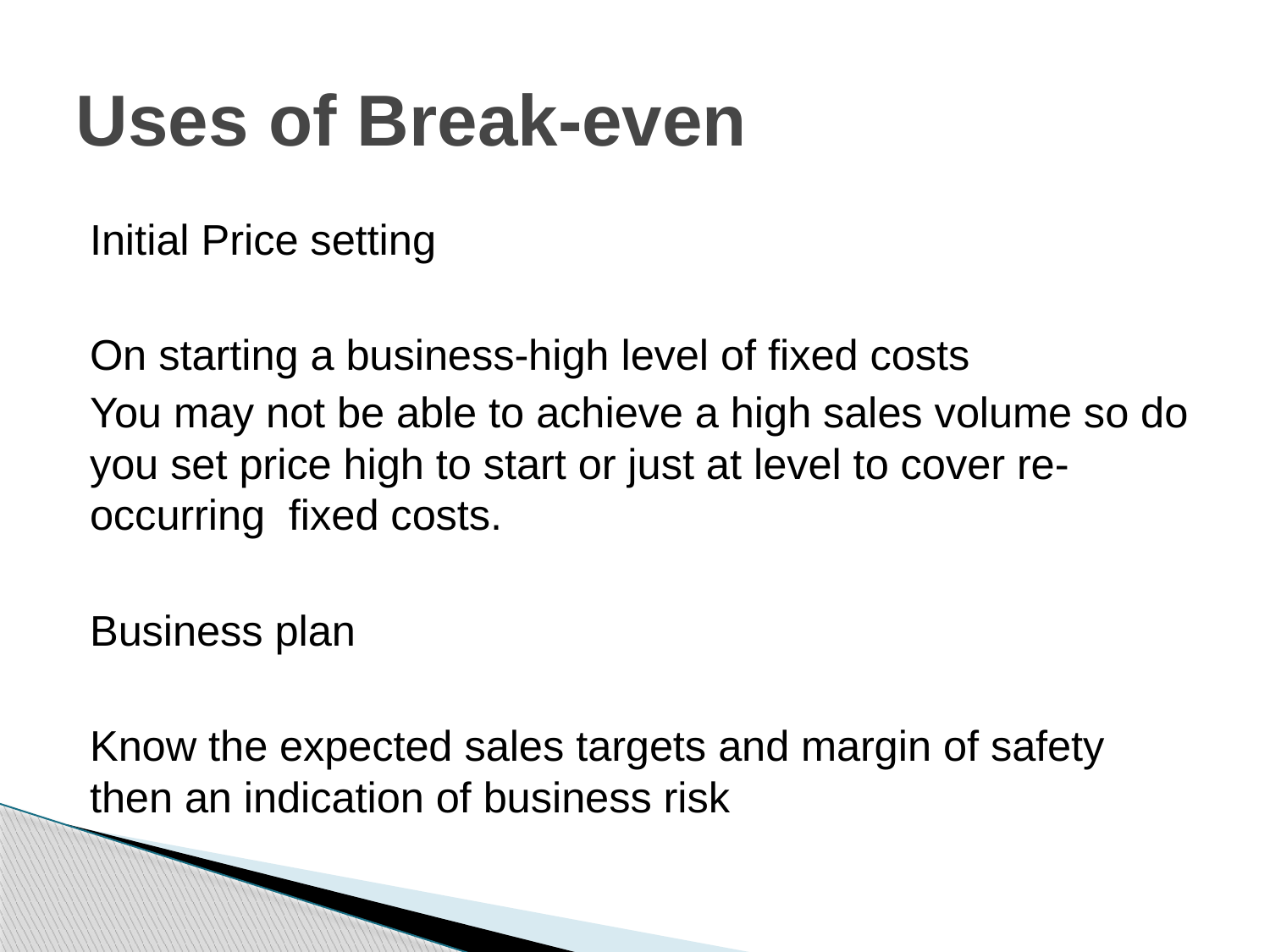

# Uses of Break-even
Initial Price setting

On starting a business-high level of fixed costs
You may not be able to achieve a high sales volume so do you set price high to start or just at level to cover re-occurring  fixed costs.

Business plan

Know the expected sales targets and margin of safety then an indication of business risk